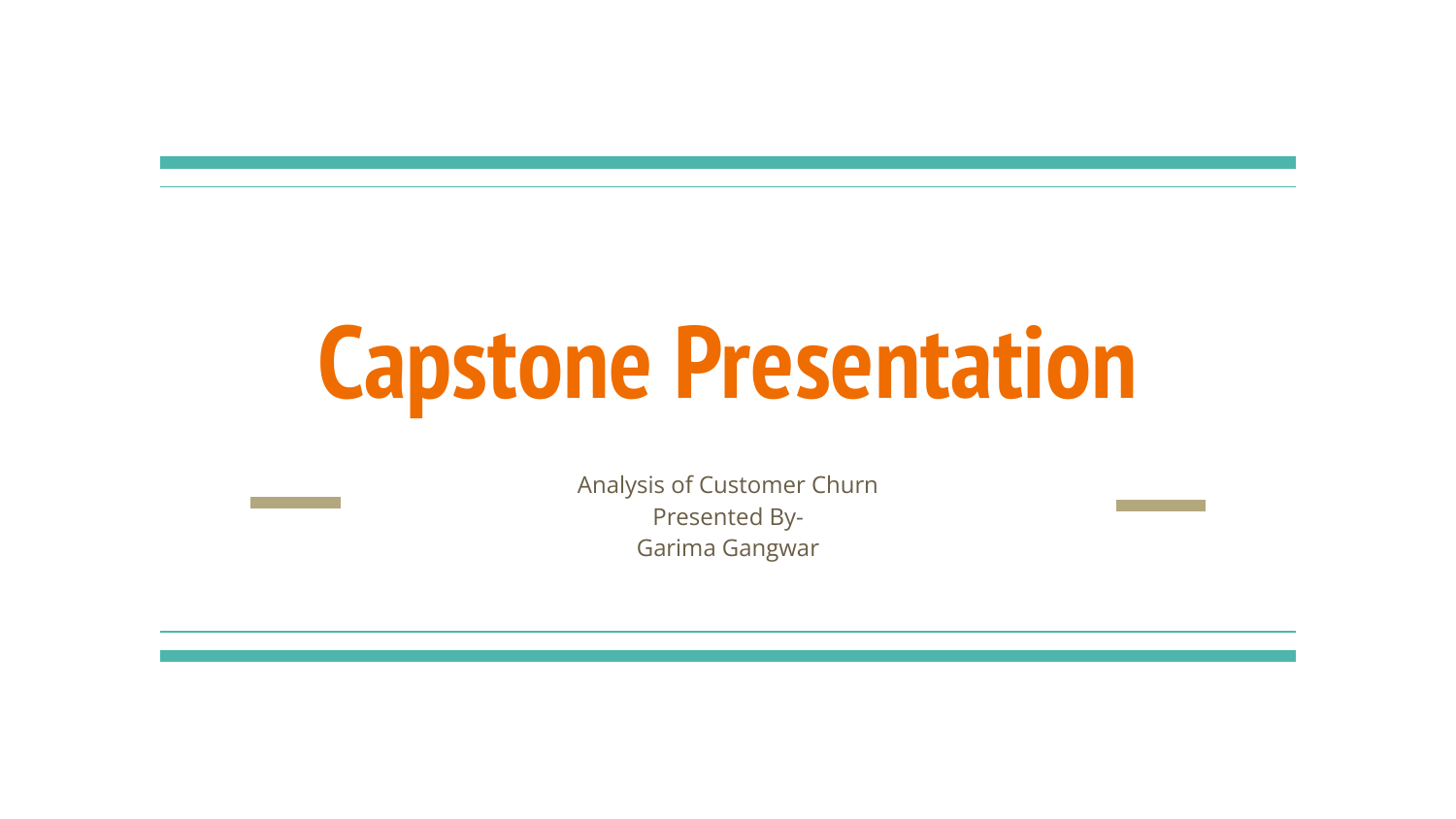

# Capstone Presentation
Analysis of Customer Churn
Presented By-
Garima Gangwar